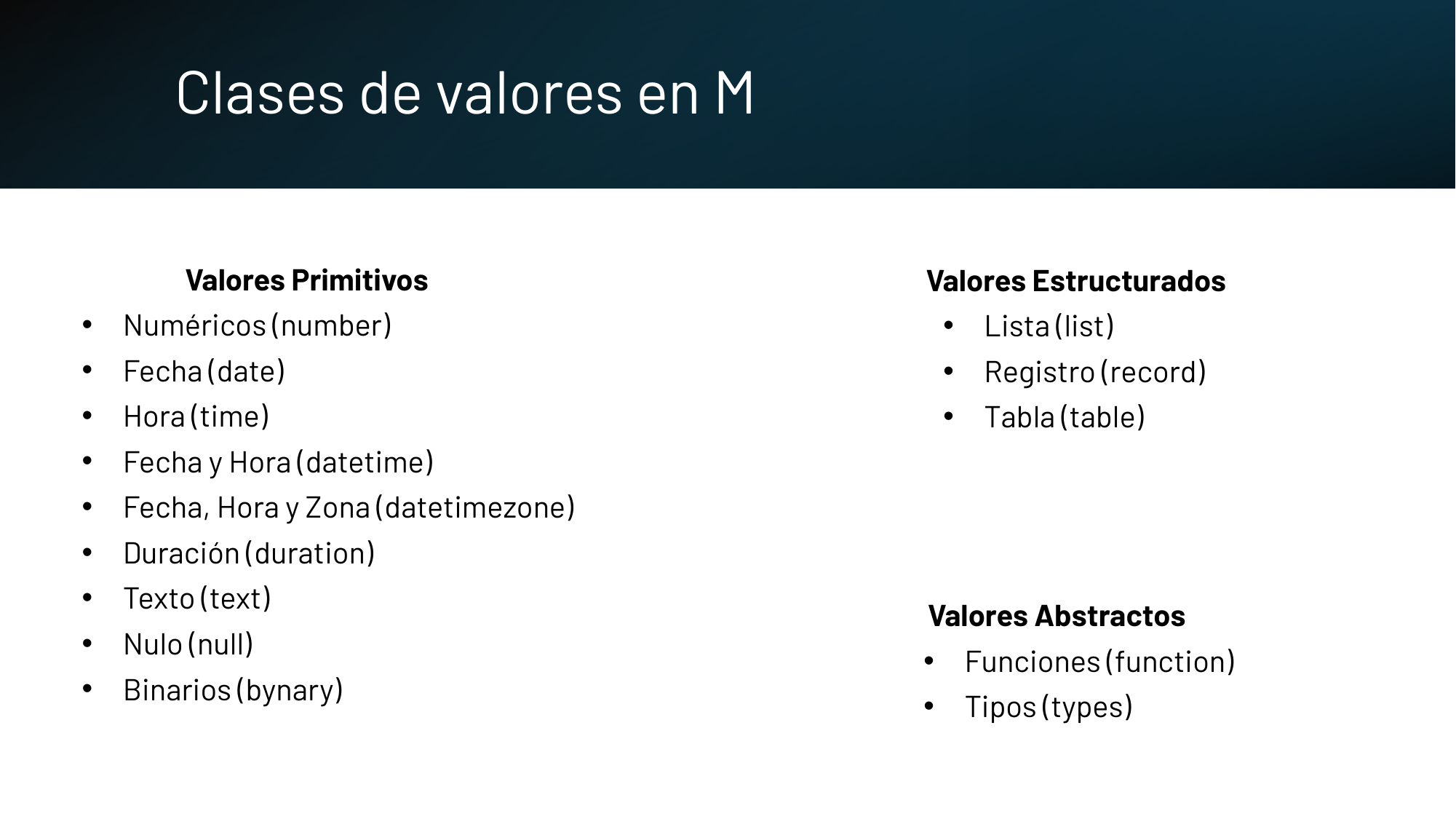

# Clases de valores en M
Valores Primitivos
Numéricos (number)
Fecha (date)
Hora (time)
Fecha y Hora (datetime)
Fecha, Hora y Zona (datetimezone)
Duración (duration)
Texto (text)
Nulo (null)
Binarios (bynary)
Valores Estructurados
Lista (list)
Registro (record)
Tabla (table)
Valores Abstractos
Funciones (function)
Tipos (types)